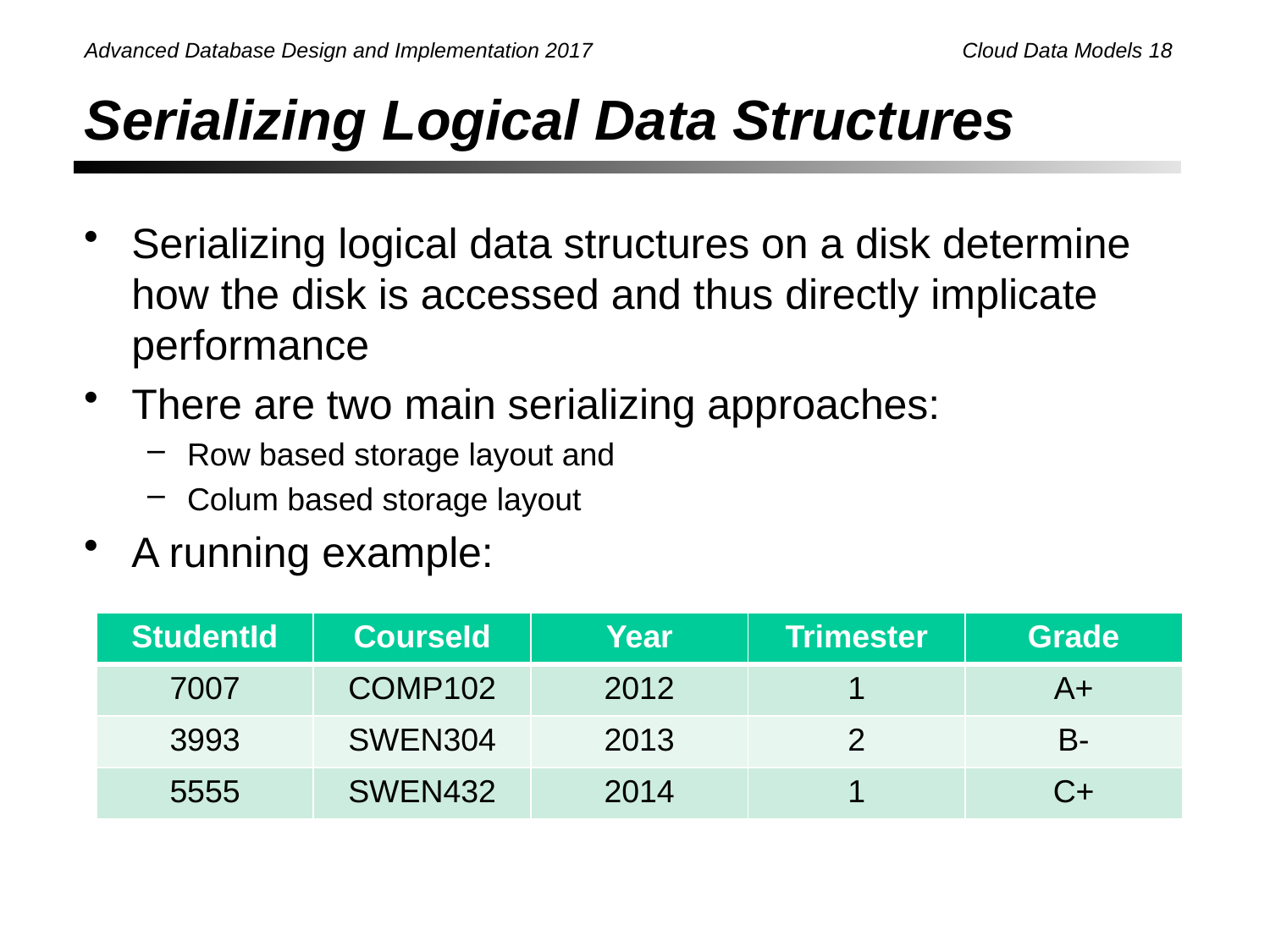

# Serializing Logical Data Structures
Serializing logical data structures on a disk determine how the disk is accessed and thus directly implicate performance
There are two main serializing approaches:
Row based storage layout and
Colum based storage layout
A running example:

| StudentId | CourseId | Year | Trimester | Grade |
| --- | --- | --- | --- | --- |
| 7007 | COMP102 | 2012 | 1 | A+ |
| 3993 | SWEN304 | 2013 | 2 | B- |
| 5555 | SWEN432 | 2014 | 1 | C+ |